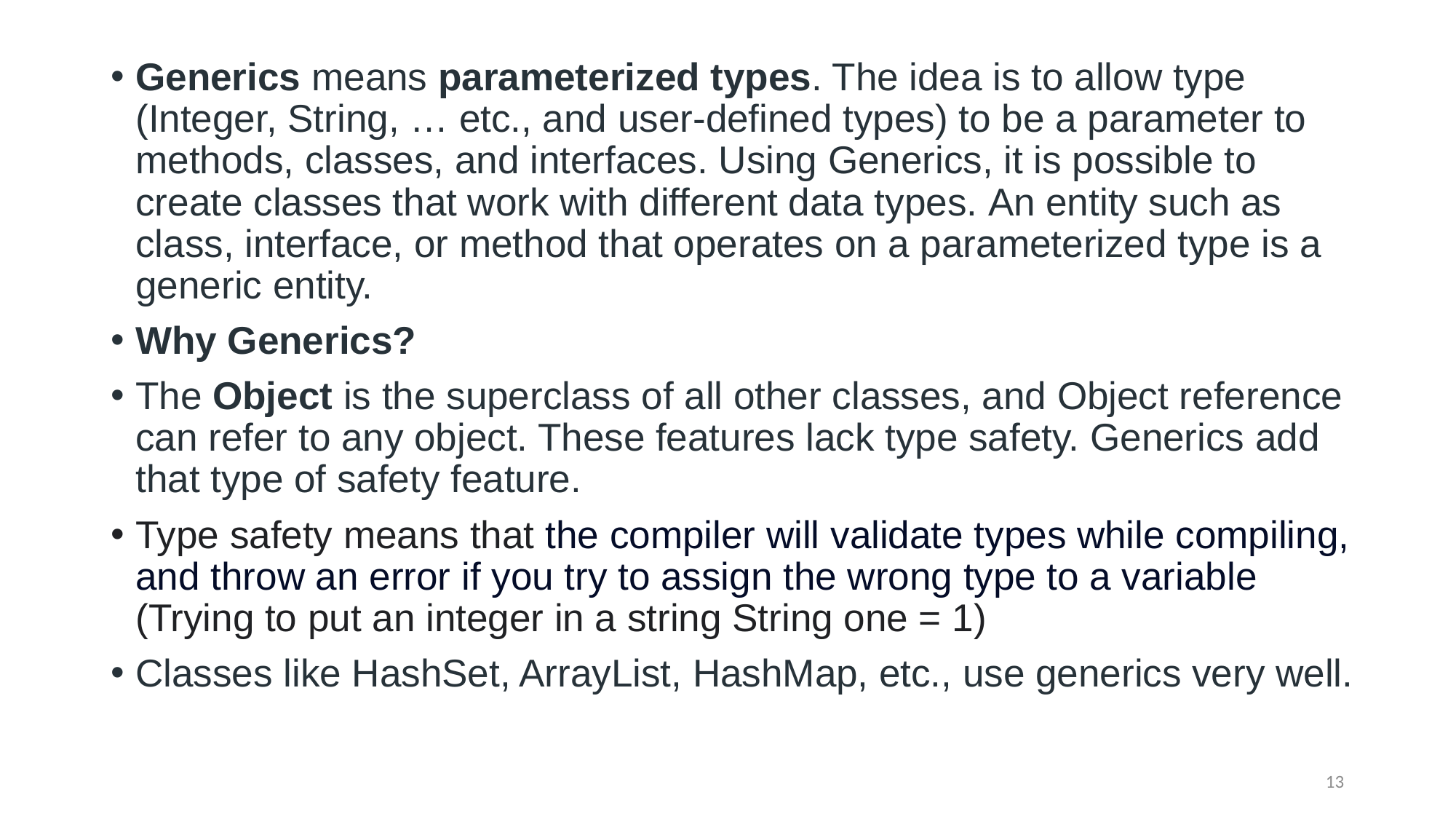

Generics means parameterized types. The idea is to allow type (Integer, String, … etc., and user-defined types) to be a parameter to methods, classes, and interfaces. Using Generics, it is possible to create classes that work with different data types. An entity such as class, interface, or method that operates on a parameterized type is a generic entity.
Why Generics?
The Object is the superclass of all other classes, and Object reference can refer to any object. These features lack type safety. Generics add that type of safety feature.
Type safety means that the compiler will validate types while compiling, and throw an error if you try to assign the wrong type to a variable (Trying to put an integer in a string String one = 1)
Classes like HashSet, ArrayList, HashMap, etc., use generics very well.
13